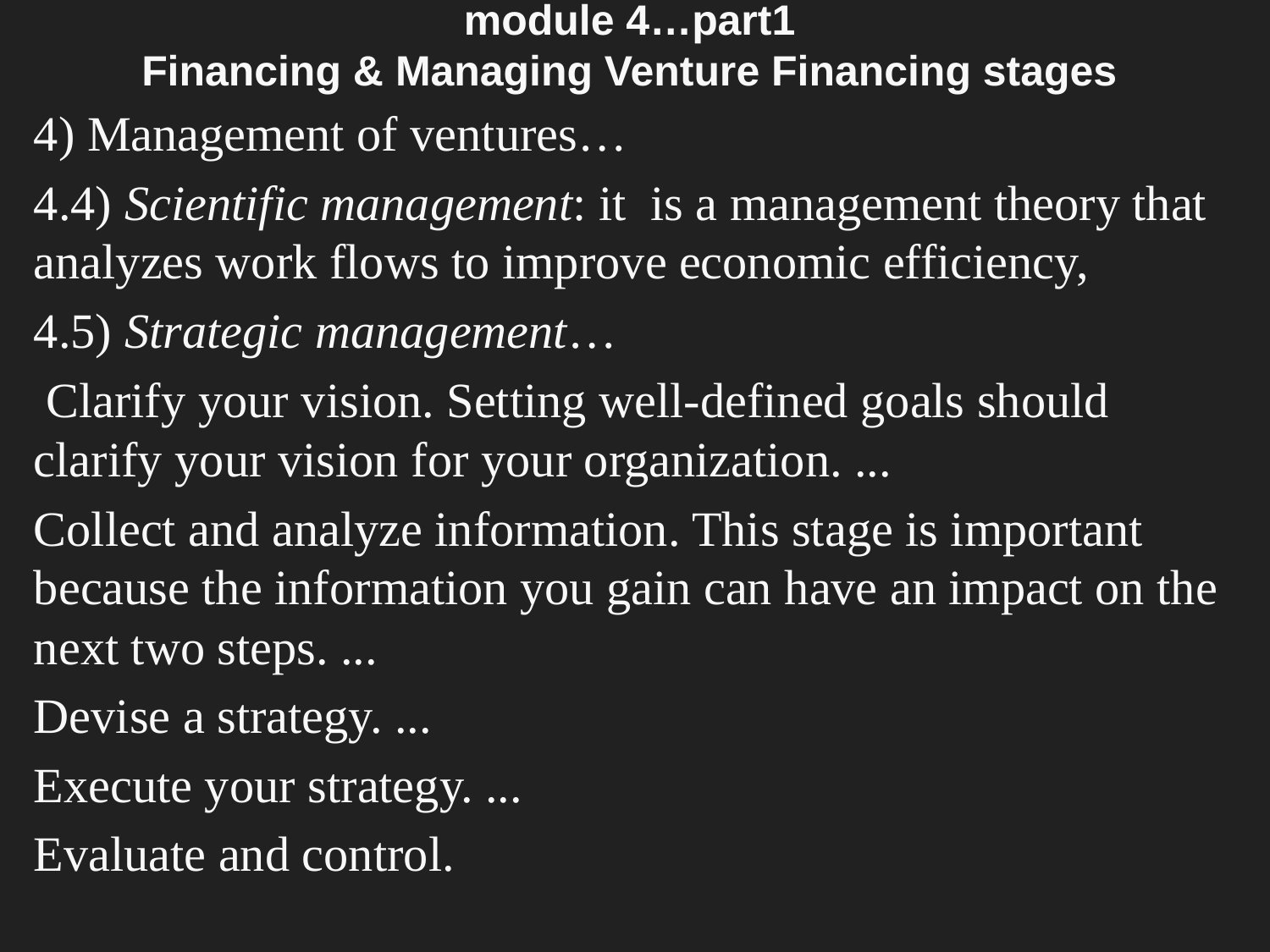

# module 4…part1 Financing & Managing Venture Financing stages
4) Management of ventures…
4.4) Scientific management: it  is a management theory that analyzes work flows to improve economic efficiency,
4.5) Strategic management…
 Clarify your vision. Setting well-defined goals should clarify your vision for your organization. ...
Collect and analyze information. This stage is important because the information you gain can have an impact on the next two steps. ...
Devise a strategy. ...
Execute your strategy. ...
Evaluate and control.